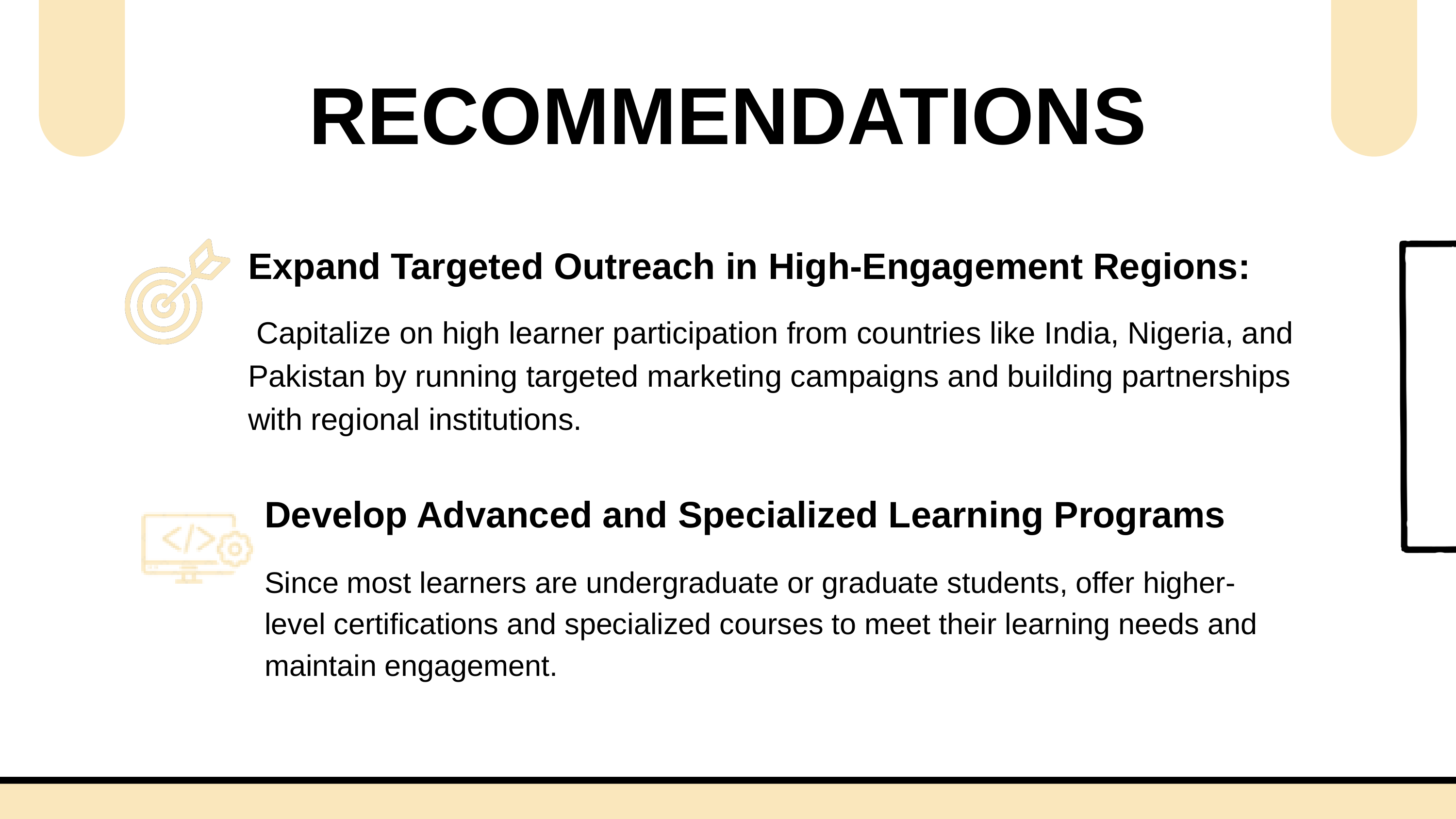

RECOMMENDATIONS

Expand Targeted Outreach in High-Engagement Regions:
 Capitalize on high learner participation from countries like India, Nigeria, and Pakistan by running targeted marketing campaigns and building partnerships with regional institutions.

Develop Advanced and Specialized Learning Programs
Since most learners are undergraduate or graduate students, offer higher-level certifications and specialized courses to meet their learning needs and maintain engagement.